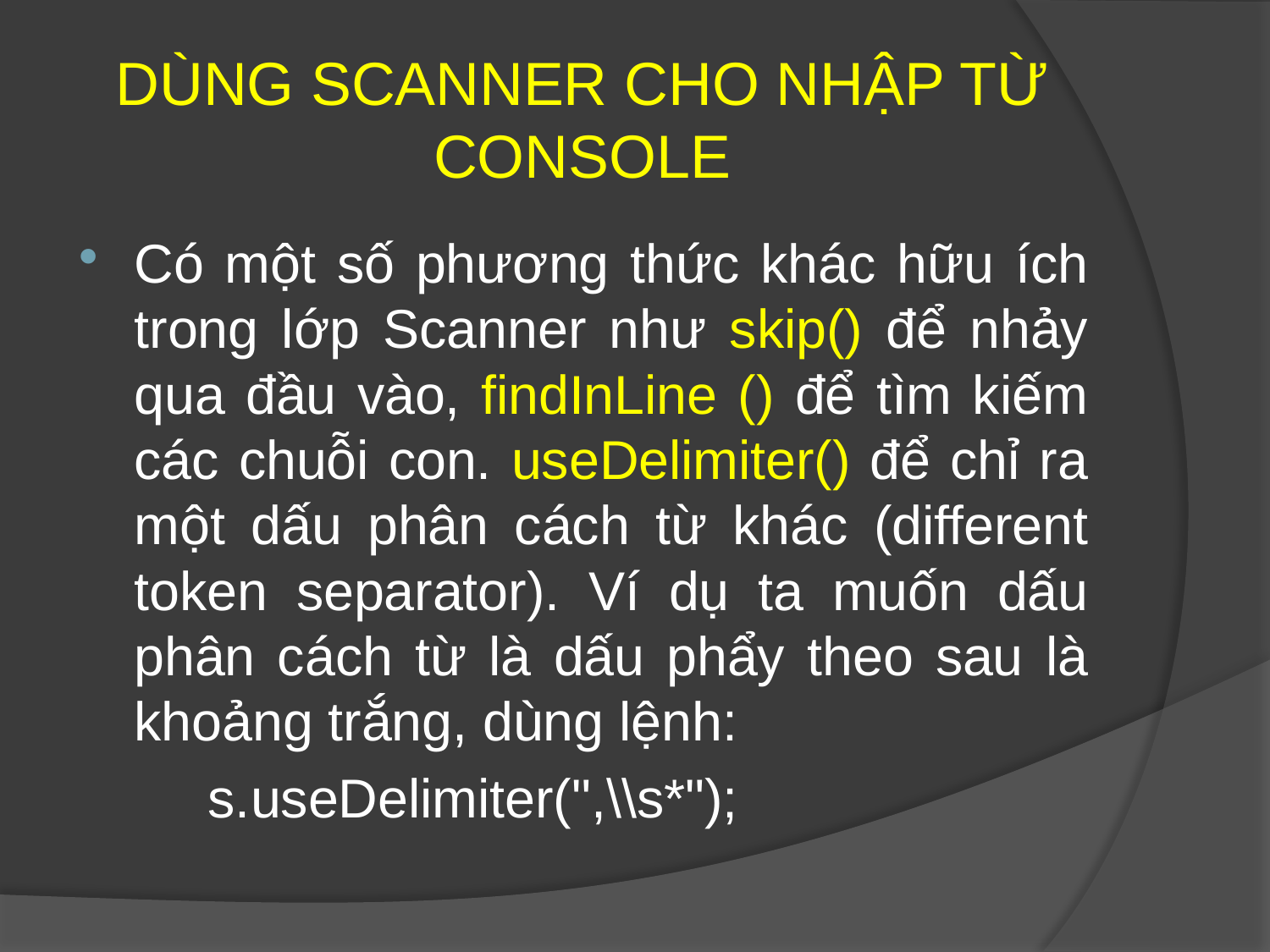

# DÙNG SCANNER CHO NHẬP TỪ CONSOLE
Có một số phương thức khác hữu ích trong lớp Scanner như skip() để nhảy qua đầu vào, findInLine () để tìm kiếm các chuỗi con. useDelimiter() để chỉ ra một dấu phân cách từ khác (different token separator). Ví dụ ta muốn dấu phân cách từ là dấu phẩy theo sau là khoảng trắng, dùng lệnh:
	s.useDelimiter(",\\s*");